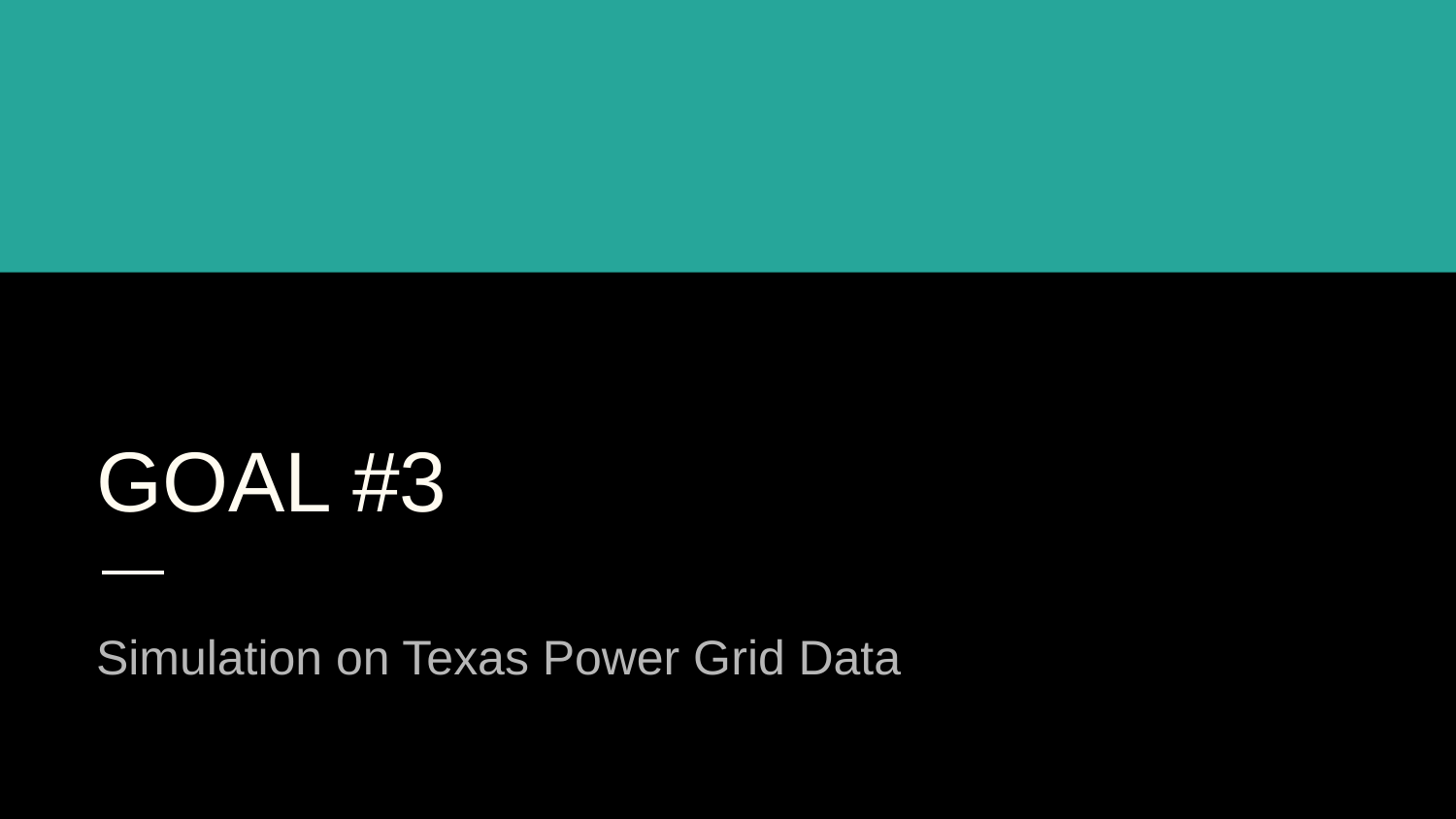

# GOAL #3
Simulation on Texas Power Grid Data